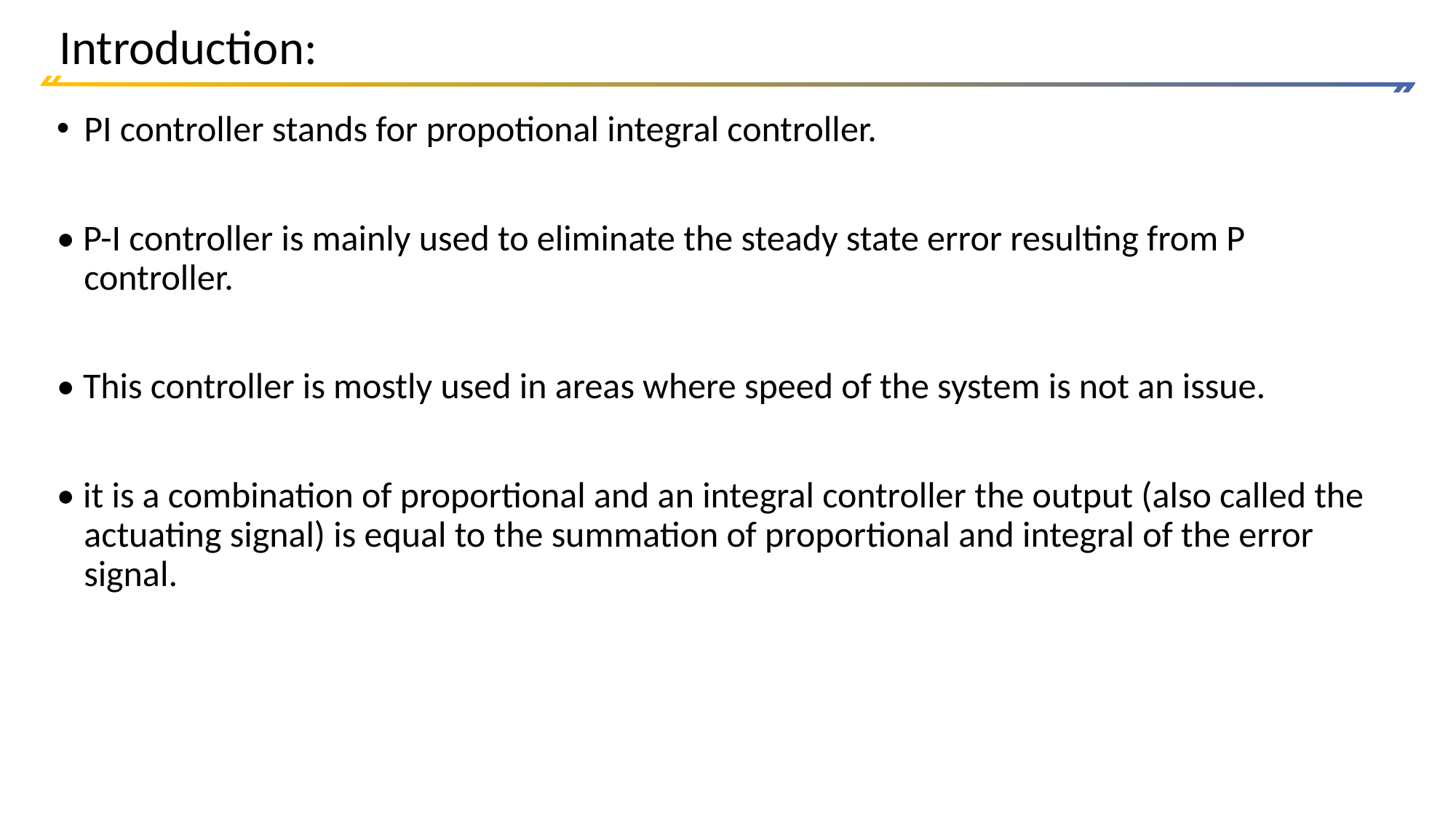

# Introduction:
PI controller stands for propotional integral controller.

• P-I controller is mainly used to eliminate the steady state error resulting from P controller.

• This controller is mostly used in areas where speed of the system is not an issue.

• it is a combination of proportional and an integral controller the output (also called the actuating signal) is equal to the summation of proportional and integral of the error signal.